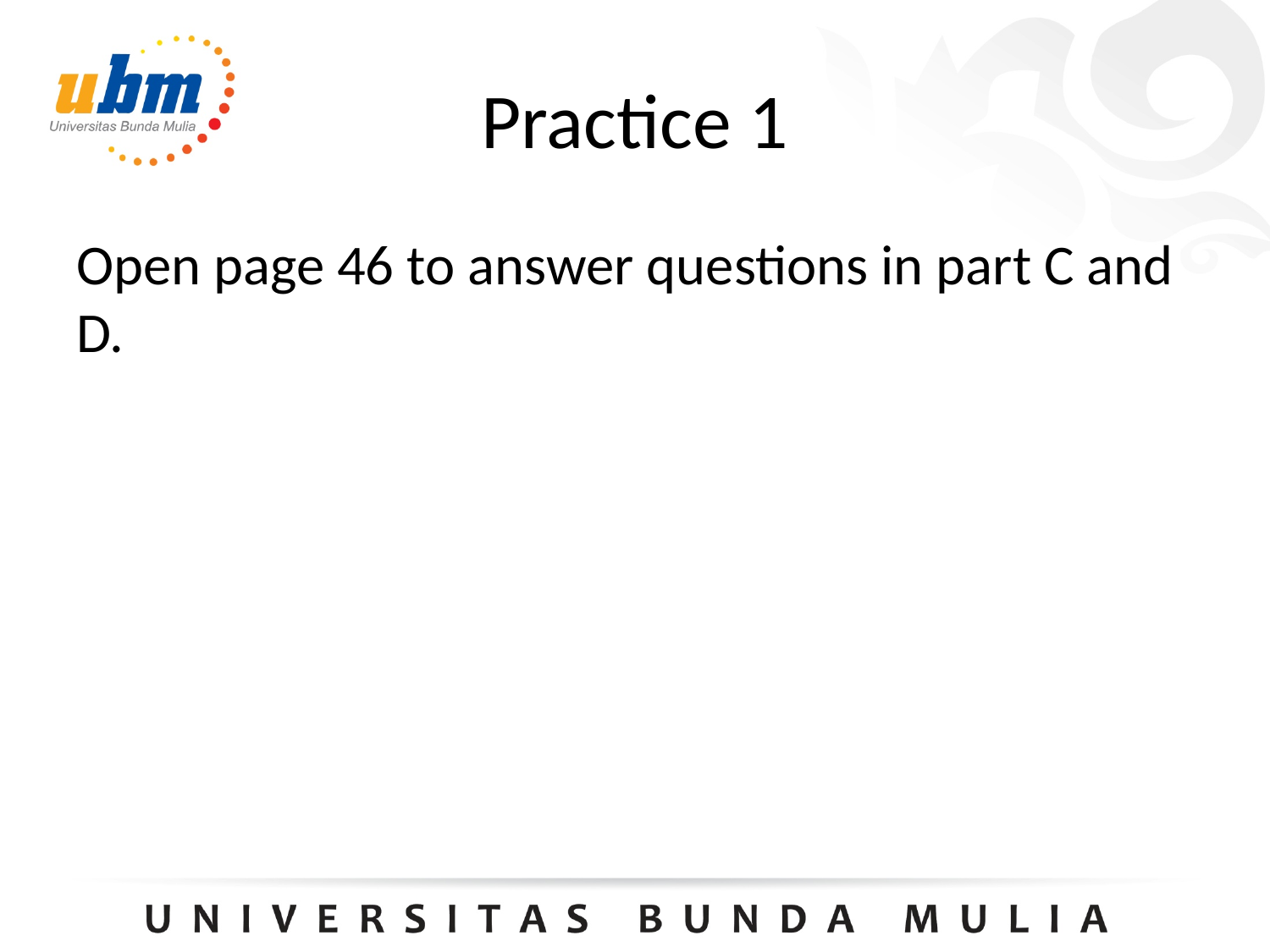

# Practice 1
Open page 46 to answer questions in part C and D.